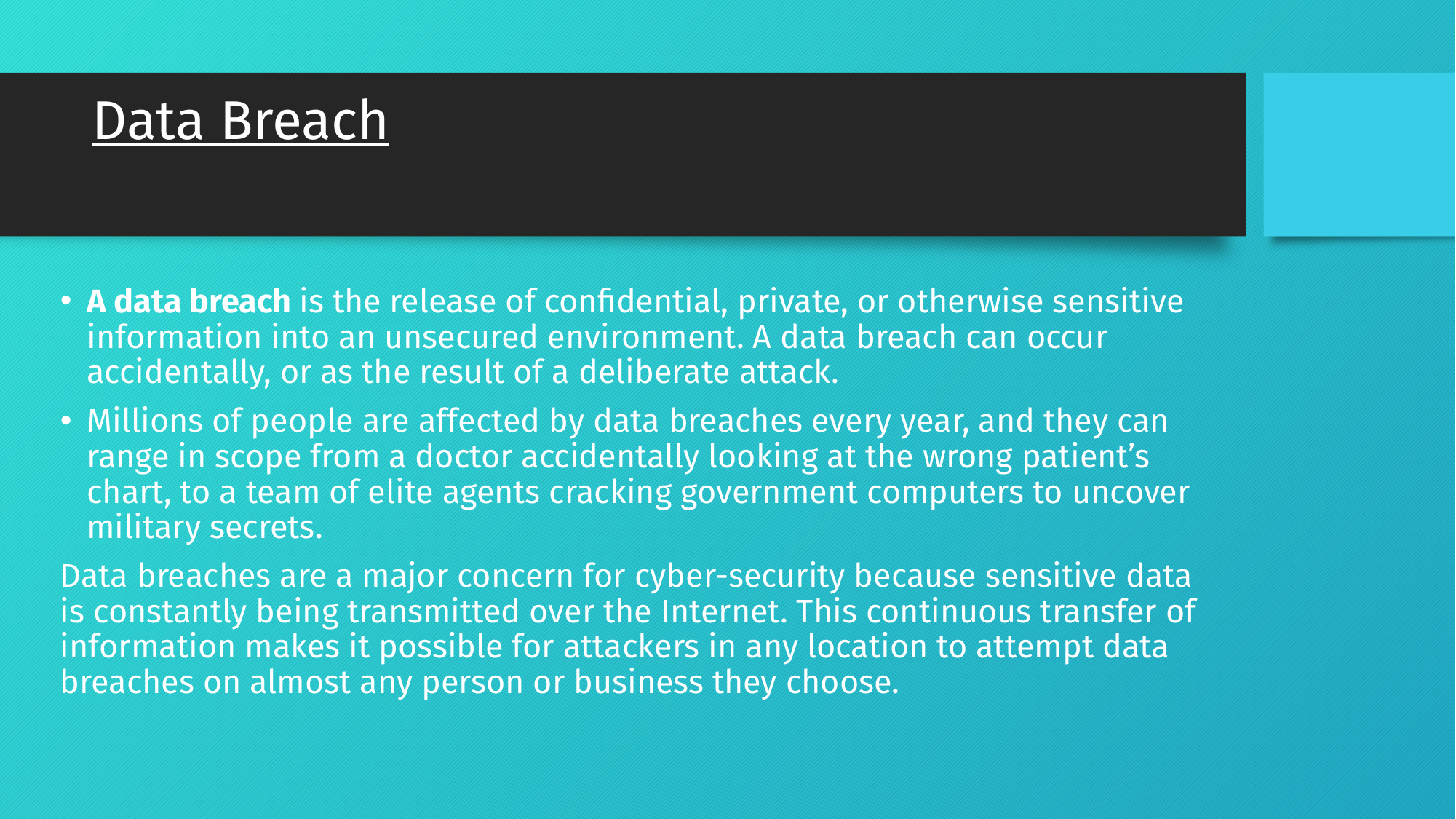

# Data Breach
A data breach is the release of confidential, private, or otherwise sensitive information into an unsecured environment. A data breach can occur accidentally, or as the result of a deliberate attack.
Millions of people are affected by data breaches every year, and they can range in scope from a doctor accidentally looking at the wrong patient’s chart, to a team of elite agents cracking government computers to uncover military secrets.
Data breaches are a major concern for cyber-security because sensitive data is constantly being transmitted over the Internet. This continuous transfer of information makes it possible for attackers in any location to attempt data breaches on almost any person or business they choose.